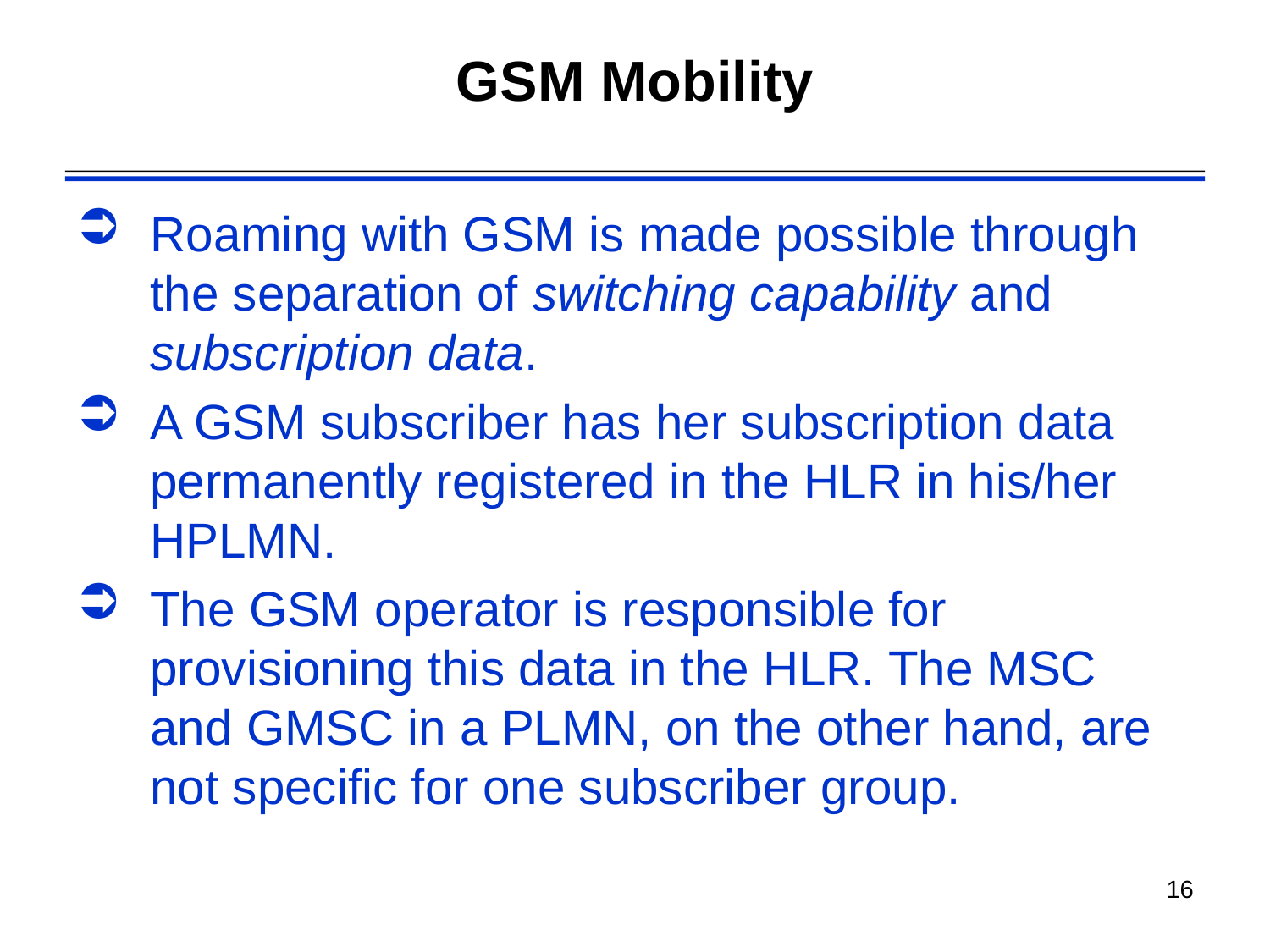

# GSM Mobility
Roaming with GSM is made possible through the separation of switching capability and subscription data.
A GSM subscriber has her subscription data permanently registered in the HLR in his/her HPLMN.
The GSM operator is responsible for provisioning this data in the HLR. The MSC and GMSC in a PLMN, on the other hand, are not specific for one subscriber group.

16